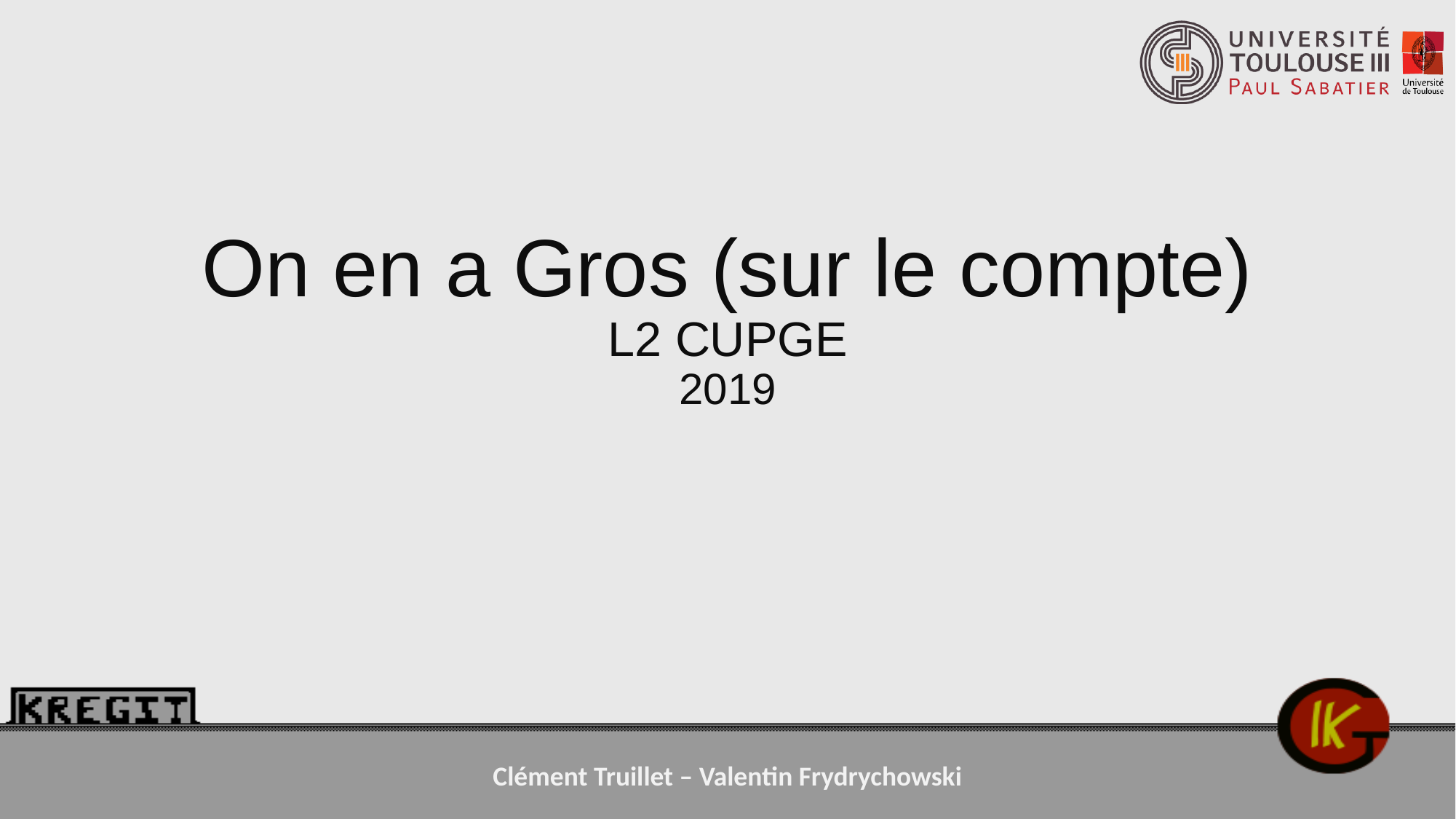

# On en a Gros (sur le compte) L2 CUPGE 2019